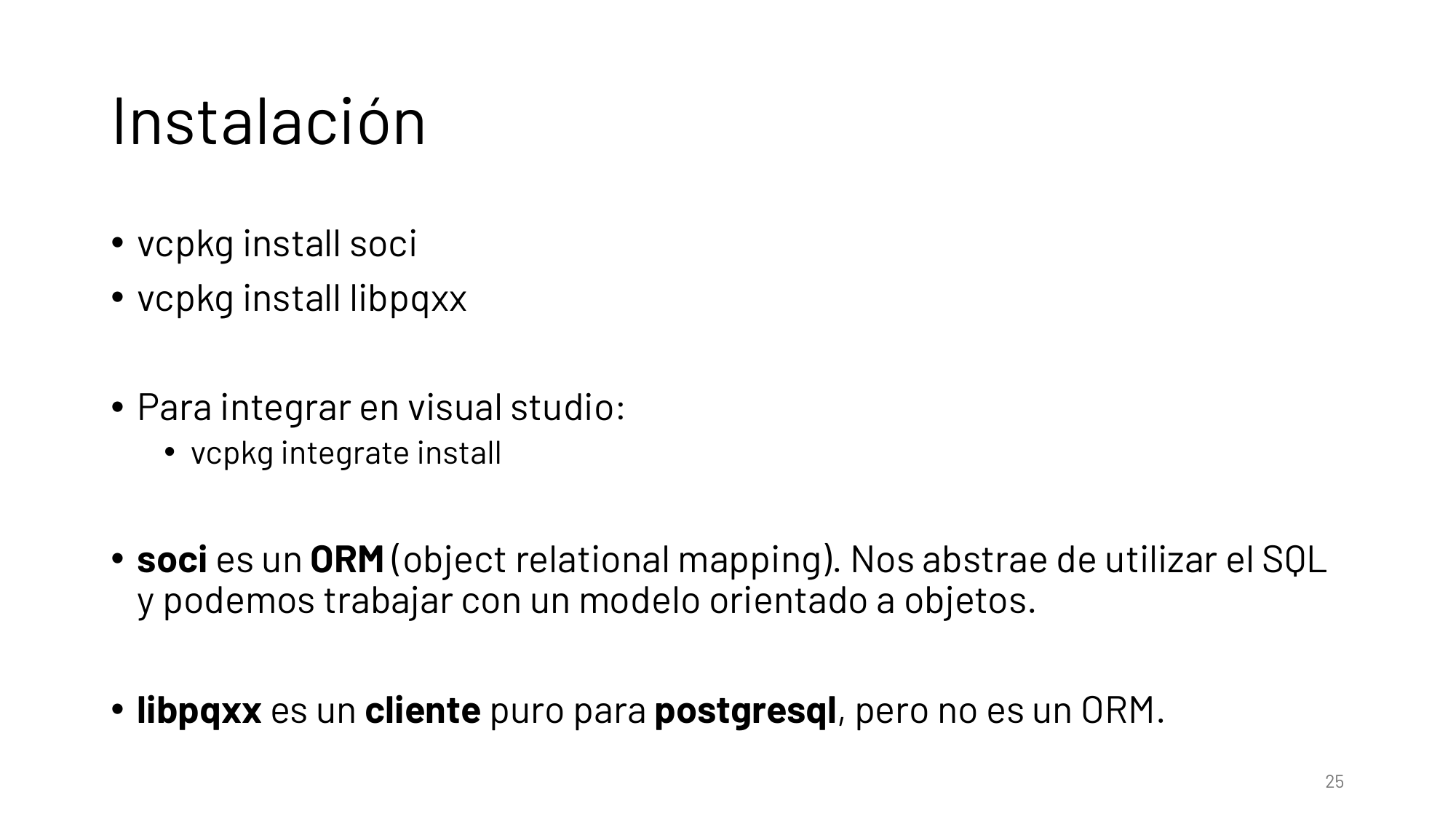

# Instalación
vcpkg install soci
vcpkg install libpqxx

Para integrar en visual studio:
vcpkg integrate install

soci es un ORM (object relational mapping). Nos abstrae de utilizar el SQL y podemos trabajar con un modelo orientado a objetos.

libpqxx es un cliente puro para postgresql, pero no es un ORM.
25